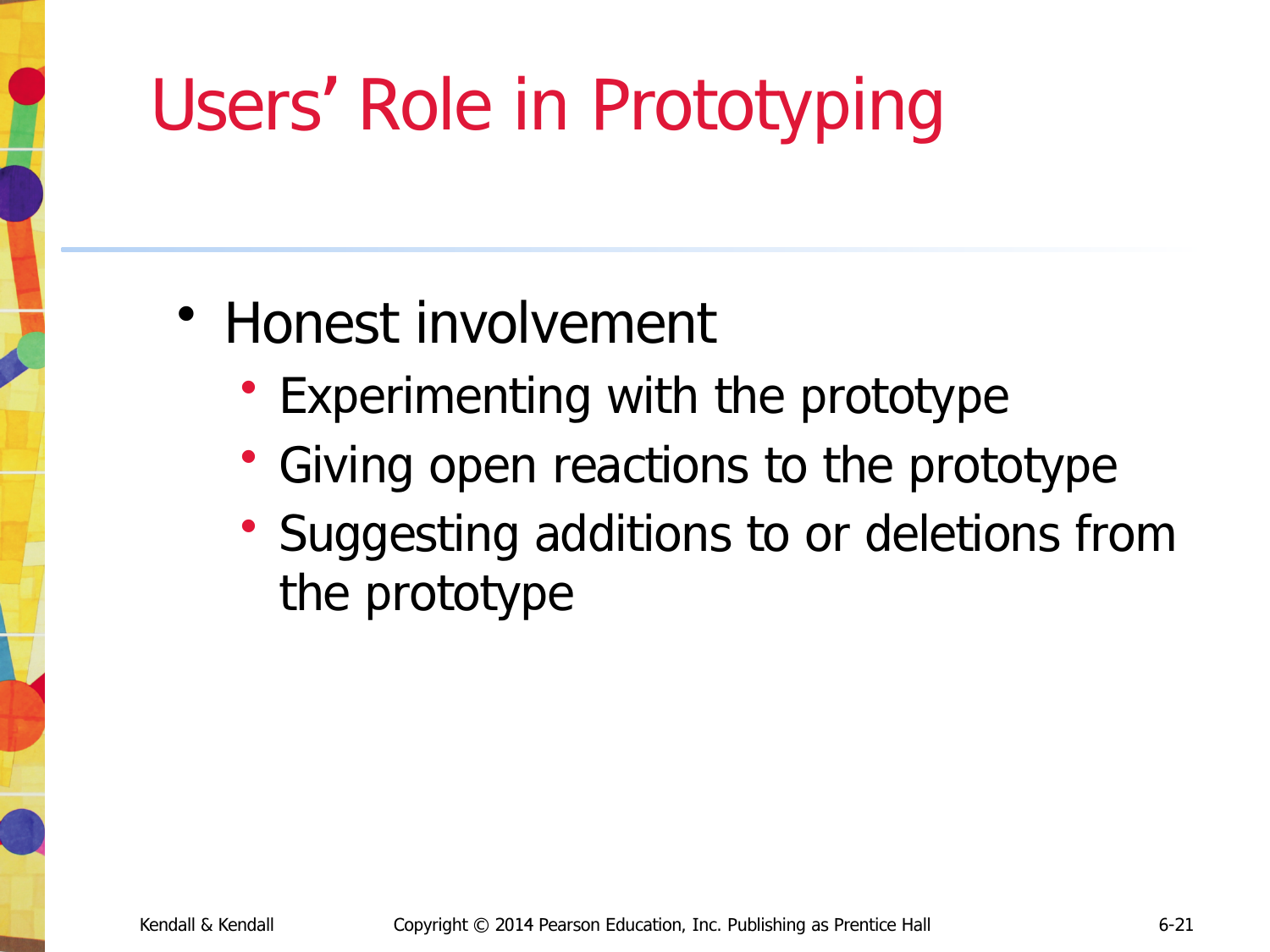

# Users’ Role in Prototyping
Honest involvement
Experimenting with the prototype
Giving open reactions to the prototype
Suggesting additions to or deletions from the prototype
Kendall & Kendall	Copyright © 2014 Pearson Education, Inc. Publishing as Prentice Hall
6-21